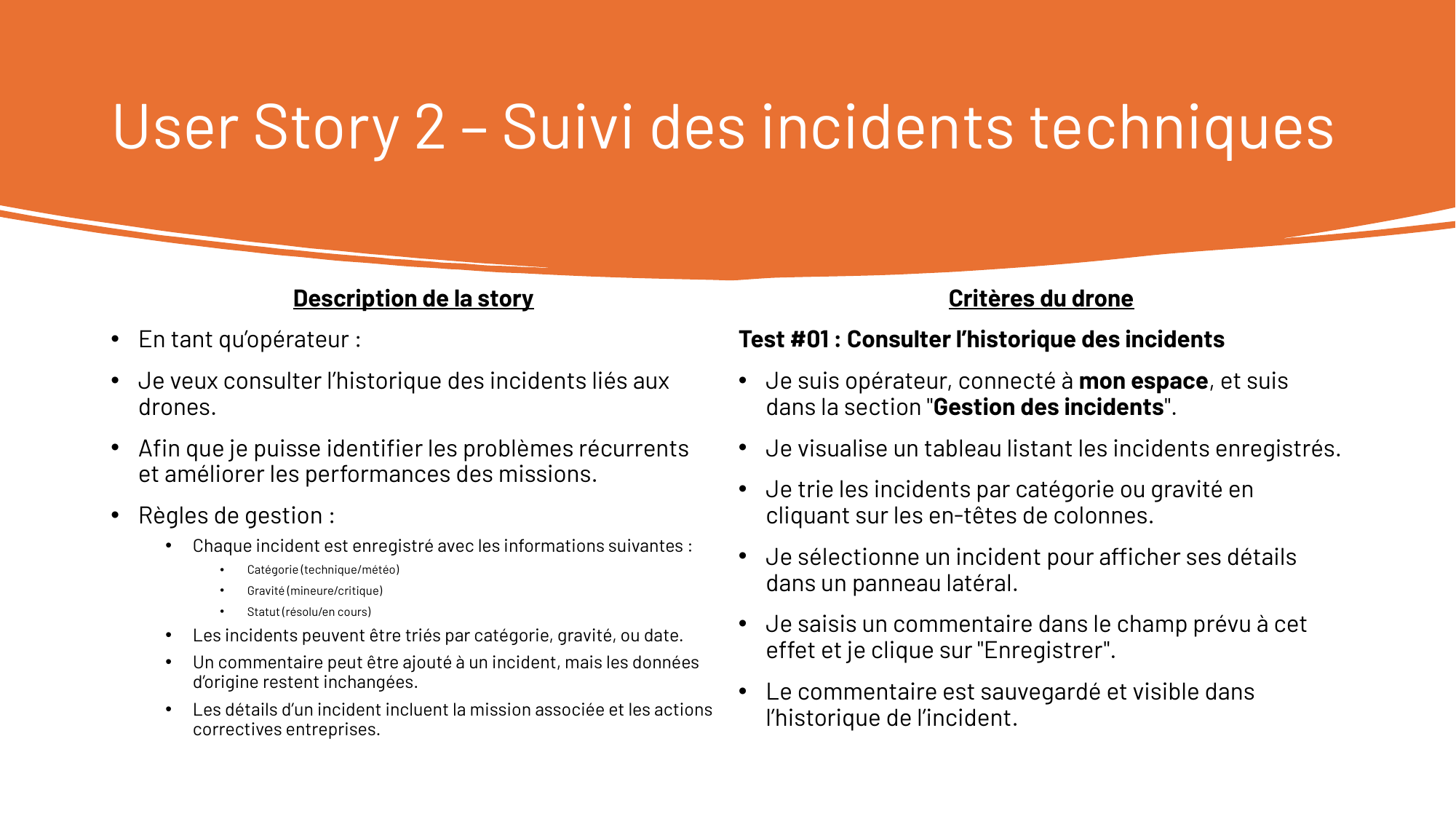

# User Story 2 – Suivi des incidents techniques
Description de la story
En tant qu’opérateur :
Je veux consulter l’historique des incidents liés aux drones.
Afin que je puisse identifier les problèmes récurrents et améliorer les performances des missions.
Règles de gestion :
Chaque incident est enregistré avec les informations suivantes :
Catégorie (technique/météo)
Gravité (mineure/critique)
Statut (résolu/en cours)
Les incidents peuvent être triés par catégorie, gravité, ou date.
Un commentaire peut être ajouté à un incident, mais les données d’origine restent inchangées.
Les détails d’un incident incluent la mission associée et les actions correctives entreprises.
Critères du drone
Test #01 : Consulter l’historique des incidents
Je suis opérateur, connecté à mon espace, et suis dans la section "Gestion des incidents".
Je visualise un tableau listant les incidents enregistrés.
Je trie les incidents par catégorie ou gravité en cliquant sur les en-têtes de colonnes.
Je sélectionne un incident pour afficher ses détails dans un panneau latéral.
Je saisis un commentaire dans le champ prévu à cet effet et je clique sur "Enregistrer".
Le commentaire est sauvegardé et visible dans l’historique de l’incident.